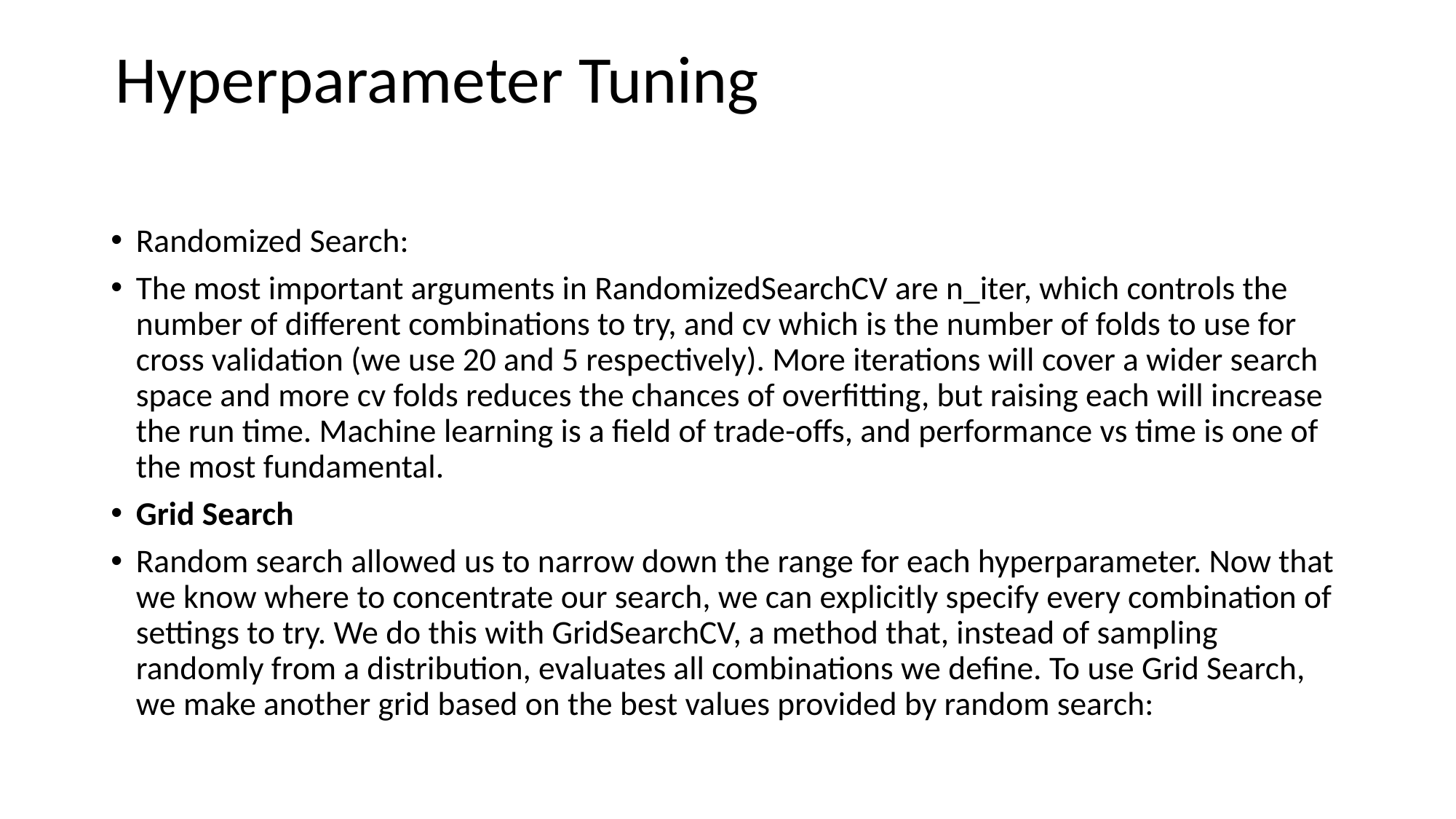

# Hyperparameter Tuning
Randomized Search:
The most important arguments in RandomizedSearchCV are n_iter, which controls the number of different combinations to try, and cv which is the number of folds to use for cross validation (we use 20 and 5 respectively). More iterations will cover a wider search space and more cv folds reduces the chances of overfitting, but raising each will increase the run time. Machine learning is a field of trade-offs, and performance vs time is one of the most fundamental.
Grid Search
Random search allowed us to narrow down the range for each hyperparameter. Now that we know where to concentrate our search, we can explicitly specify every combination of settings to try. We do this with GridSearchCV, a method that, instead of sampling randomly from a distribution, evaluates all combinations we define. To use Grid Search, we make another grid based on the best values provided by random search: